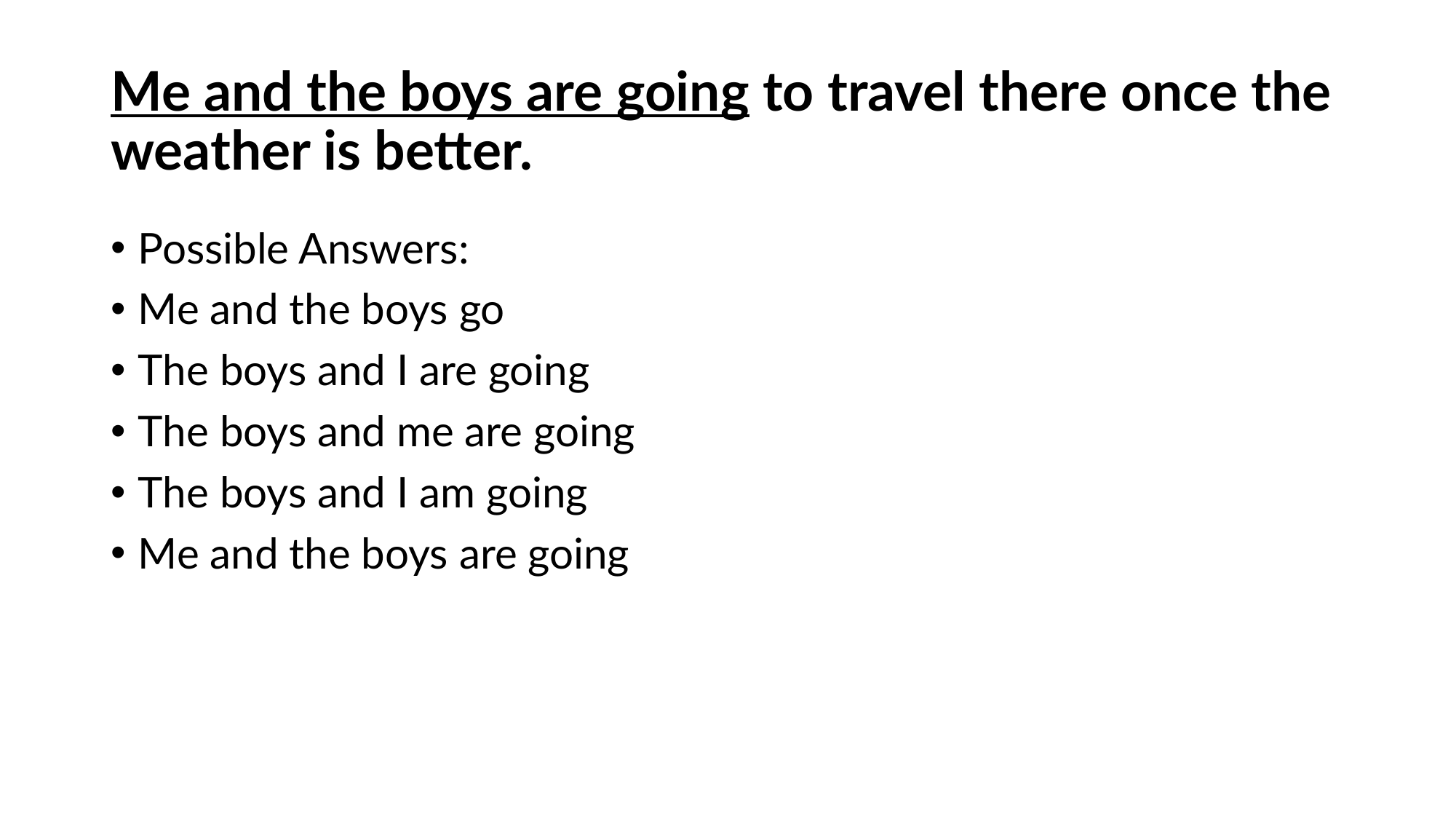

# Me and the boys are going to travel there once the weather is better.
Possible Answers:
Me and the boys go
The boys and I are going
The boys and me are going
The boys and I am going
Me and the boys are going